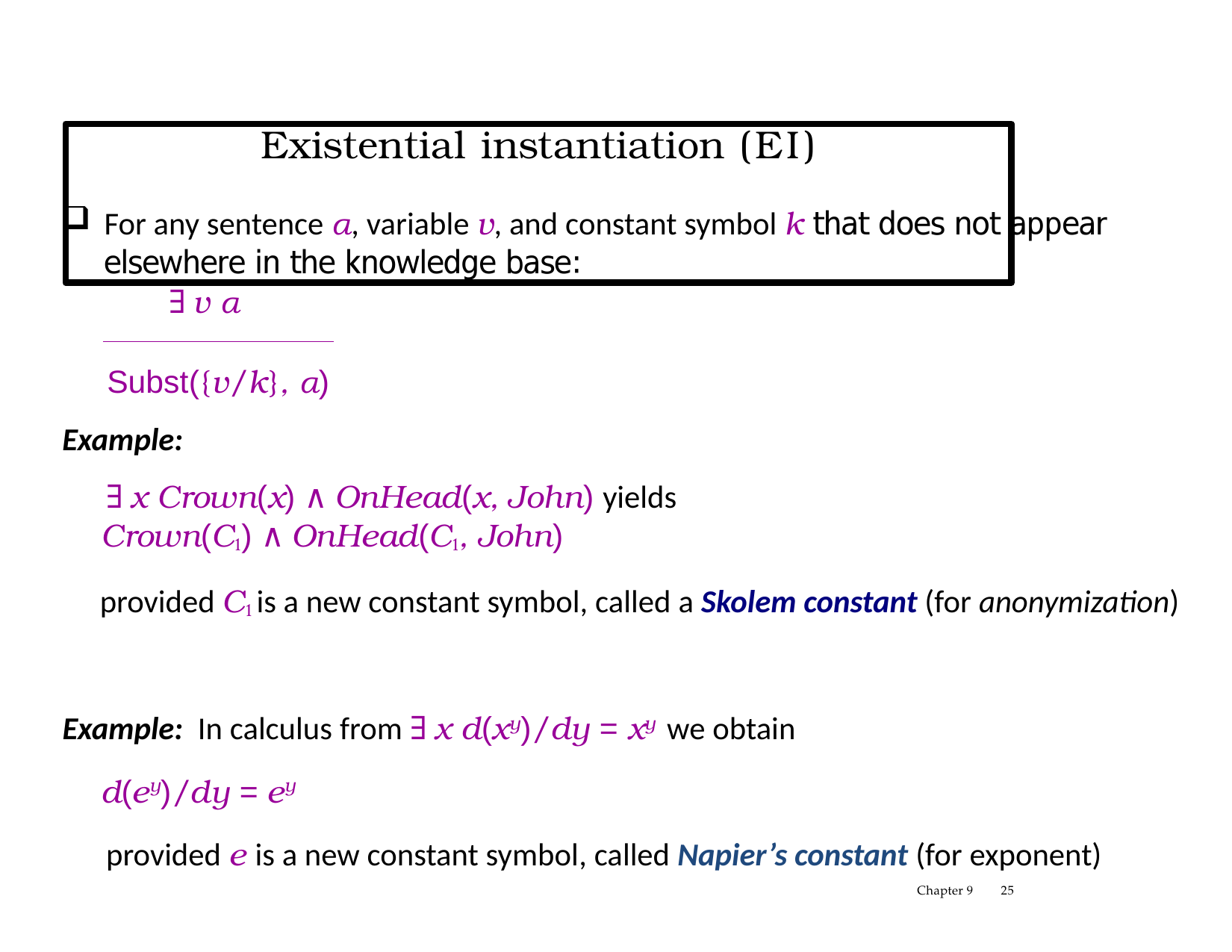

# Existential instantiation (EI)
For any sentence α, variable v, and constant symbol k that does not appear elsewhere in the knowledge base:
               ∃ v α

     Subst({v/k}, α)
Example:
      ∃ x Crown(x) ∧ OnHead(x, John) yields
Crown(C1) ∧ OnHead(C1, John)
      provided C1 is a new constant symbol, called a Skolem constant (for anonymization)

Example:  In calculus from ∃ x d(xy)/dy = xy  we obtain
d(ey)/dy = ey
      provided e is a new constant symbol, called Napier’s constant (for exponent)

Chapter 9
25